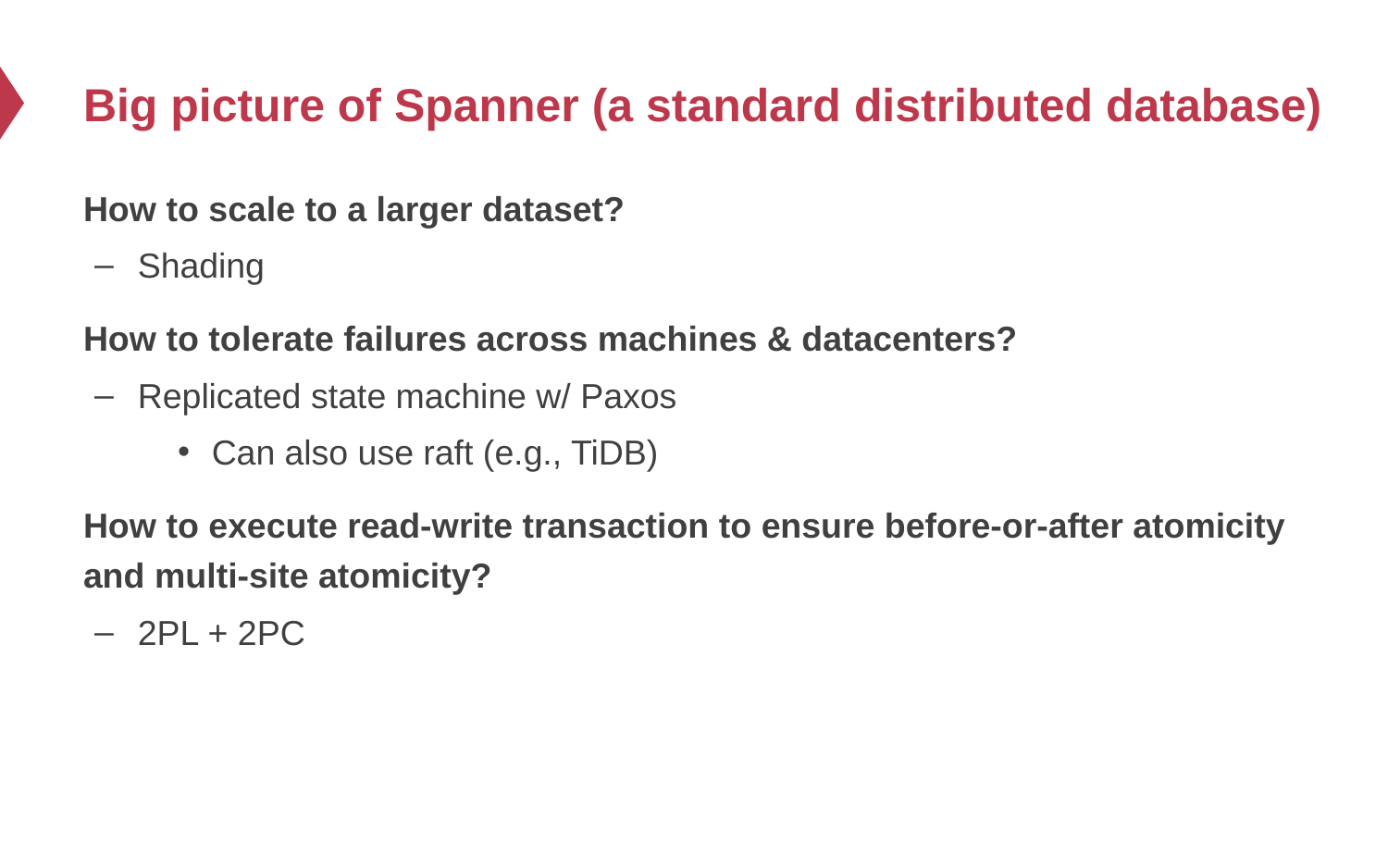

# Big picture of Spanner (a standard distributed database)
How to scale to a larger dataset?
Shading
How to tolerate failures across machines & datacenters?
Replicated state machine w/ Paxos
Can also use raft (e.g., TiDB)
How to execute read-write transaction to ensure before-or-after atomicity and multi-site atomicity?
2PL + 2PC

51